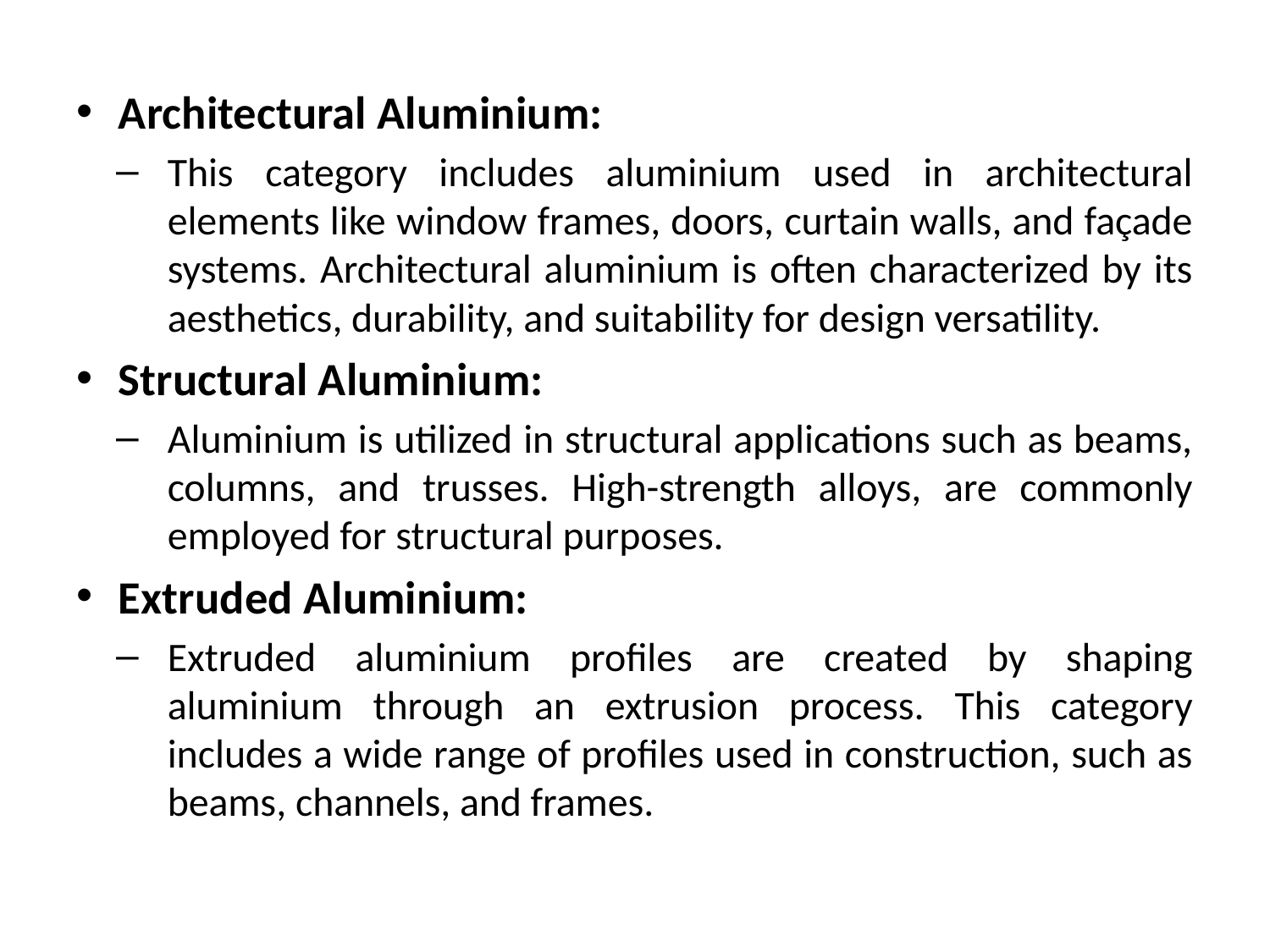

Architectural Aluminium:
This category includes aluminium used in architectural elements like window frames, doors, curtain walls, and façade systems. Architectural aluminium is often characterized by its aesthetics, durability, and suitability for design versatility.
Structural Aluminium:
Aluminium is utilized in structural applications such as beams, columns, and trusses. High-strength alloys, are commonly employed for structural purposes.
Extruded Aluminium:
Extruded aluminium profiles are created by shaping aluminium through an extrusion process. This category includes a wide range of profiles used in construction, such as beams, channels, and frames.